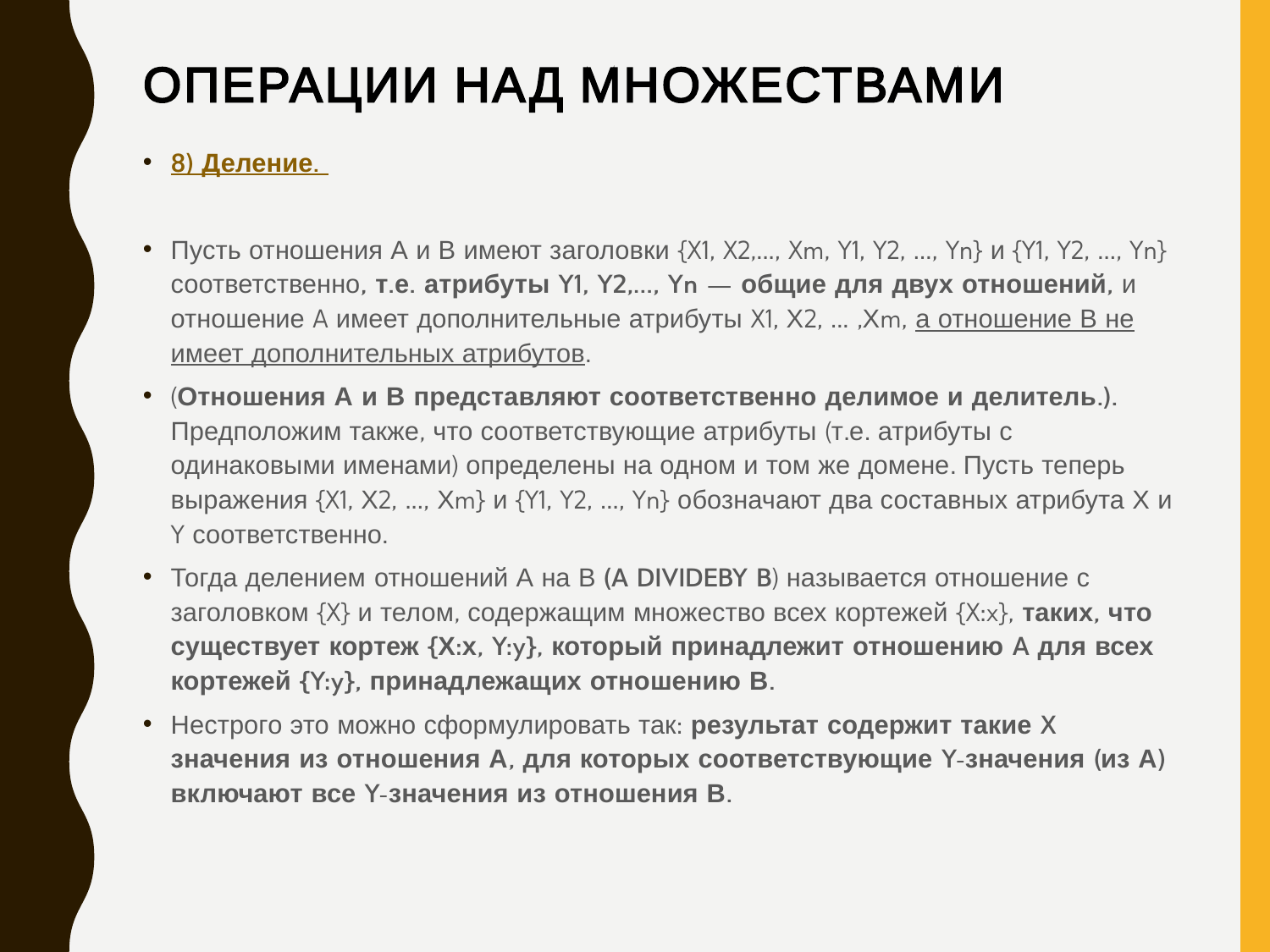

# операции над множествами
8) Деление.

Пусть отношения А и В имеют заголовки {X1, X2,..., Xm, Y1, Y2, ..., Yn} и {Y1, Y2, ..., Yn} соответственно, т.е. атрибуты Y1, Y2,..., Yn — общие для двух отношений, и отношение A имеет дополнительные атрибуты X1, Х2, ... ,Хm, а отношение В не имеет дополнительных атрибутов.
(Отношения А и В представляют соответственно делимое и делитель.). Предположим также, что соответствующие атрибуты (т.е. атрибуты с одинаковыми именами) определены на одном и том же домене. Пусть теперь выражения {X1, Х2, ..., Хm} и {Y1, Y2, ..., Yn} обозначают два составных атрибута Х и Y соответственно.
Тогда делением отношений А на В (A DIVIDEBY B) называется отношение с заголовком {X} и телом, содержащим множество всех кортежей {X:x}, таких, что существует кортеж {Х:х, Y:y}, который принадлежит отношению A для всех кортежей {Y:y}, принадлежащих отношению В.
Нестрого это можно сформулировать так: результат содержит такие X значения из отношения А, для которых соответствующие Y-значения (из А) включают все Y-значения из отношения В.